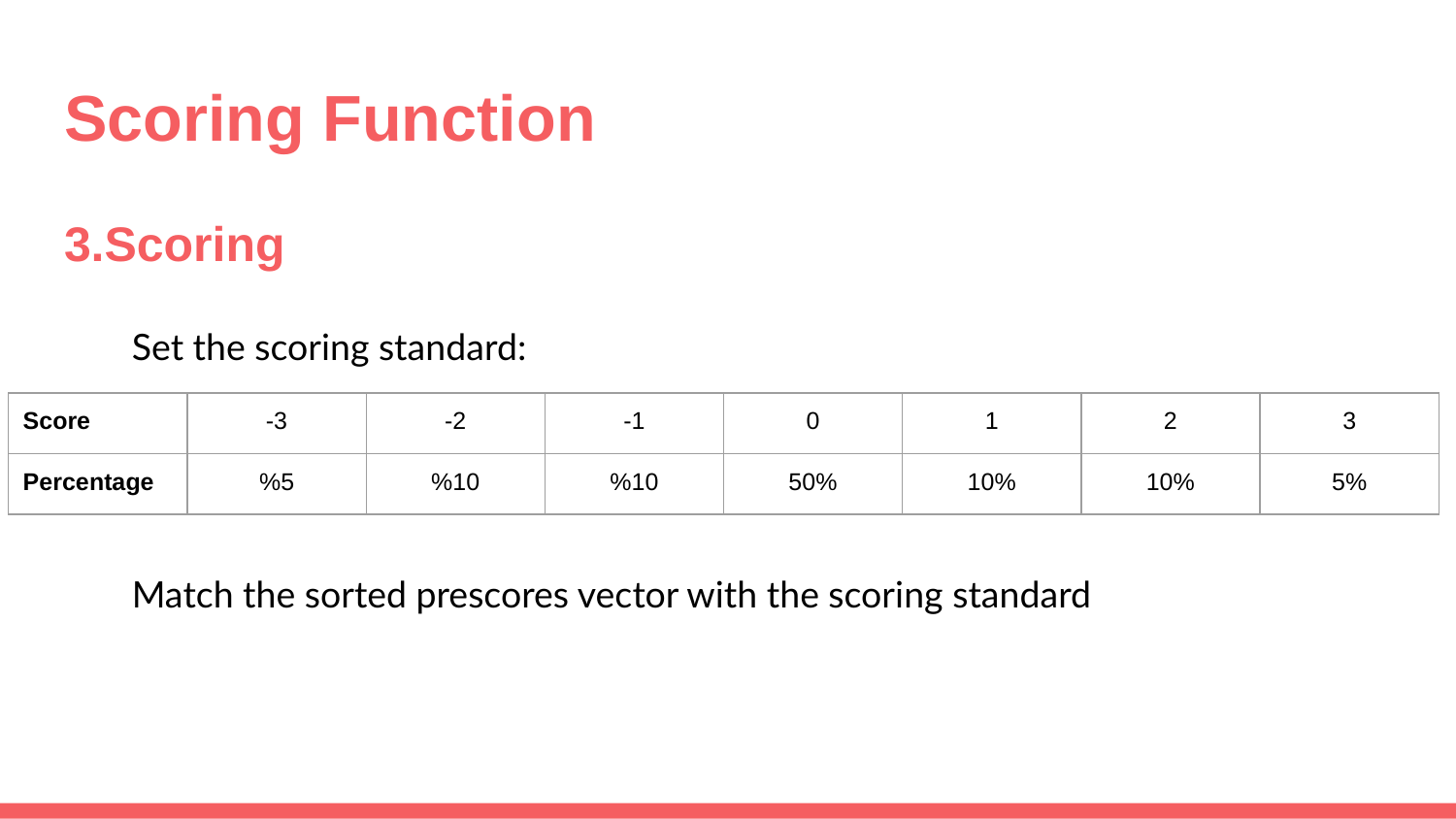

# Scoring Function

3.Scoring
Set the scoring standard:

Match the sorted prescores vector with the scoring standard
| Score | -3 | -2 | -1 | 0 | 1 | 2 | 3 |
| --- | --- | --- | --- | --- | --- | --- | --- |
| Percentage | %5 | %10 | %10 | 50% | 10% | 10% | 5% |